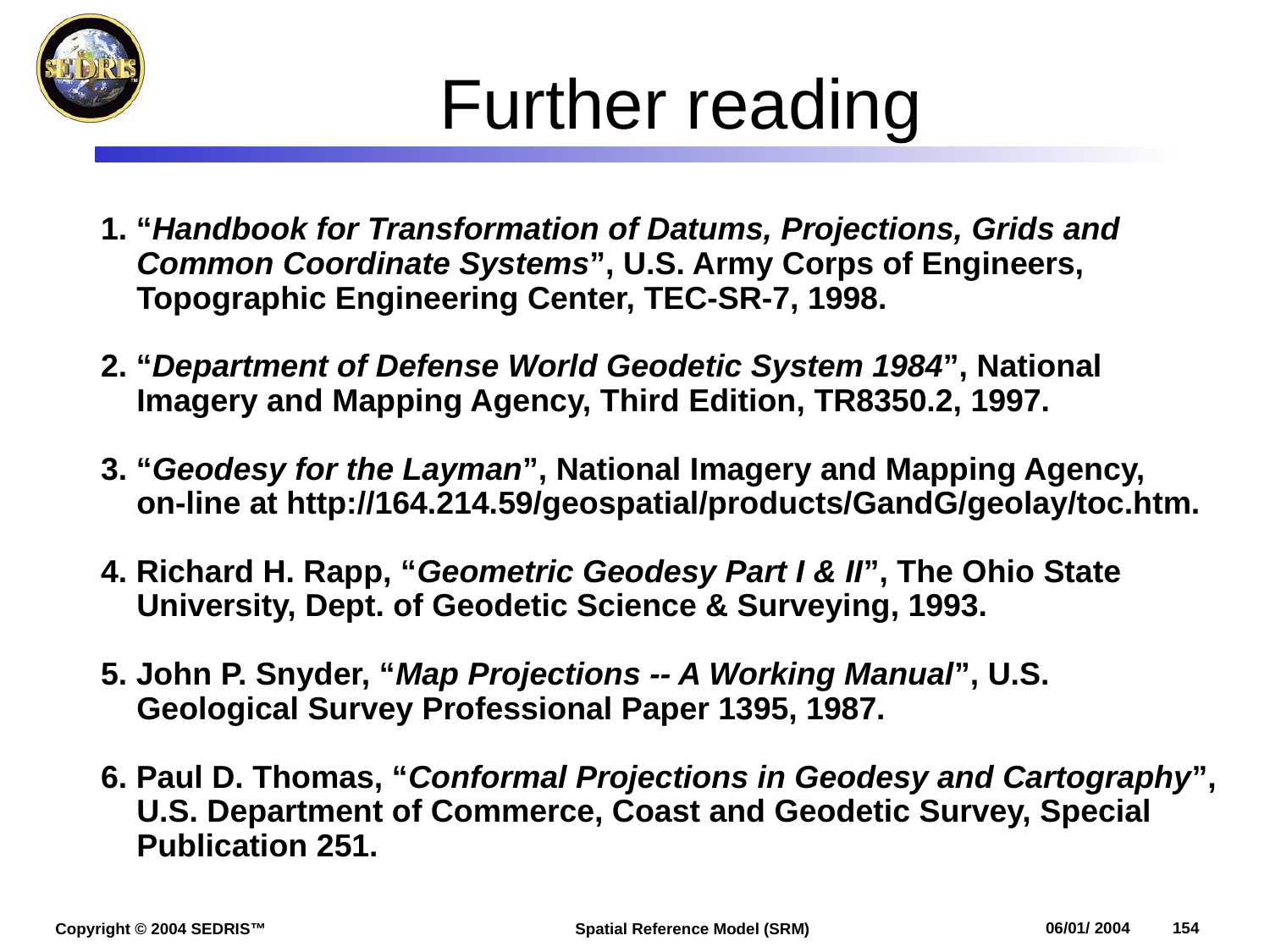

# Further reading
1. “Handbook for Transformation of Datums, Projections, Grids and
    Common Coordinate Systems”, U.S. Army Corps of Engineers,
    Topographic Engineering Center, TEC-SR-7, 1998.

2. “Department of Defense World Geodetic System 1984”, National
    Imagery and Mapping Agency, Third Edition, TR8350.2, 1997.

3. “Geodesy for the Layman”, National Imagery and Mapping Agency,
    on-line at http://164.214.59/geospatial/products/GandG/geolay/toc.htm.

4. Richard H. Rapp, “Geometric Geodesy Part I & II”, The Ohio State
    University, Dept. of Geodetic Science & Surveying, 1993.

5. John P. Snyder, “Map Projections -- A Working Manual”, U.S.
    Geological Survey Professional Paper 1395, 1987.

6. Paul D. Thomas, “Conformal Projections in Geodesy and Cartography”,
    U.S. Department of Commerce, Coast and Geodetic Survey, Special
    Publication 251.